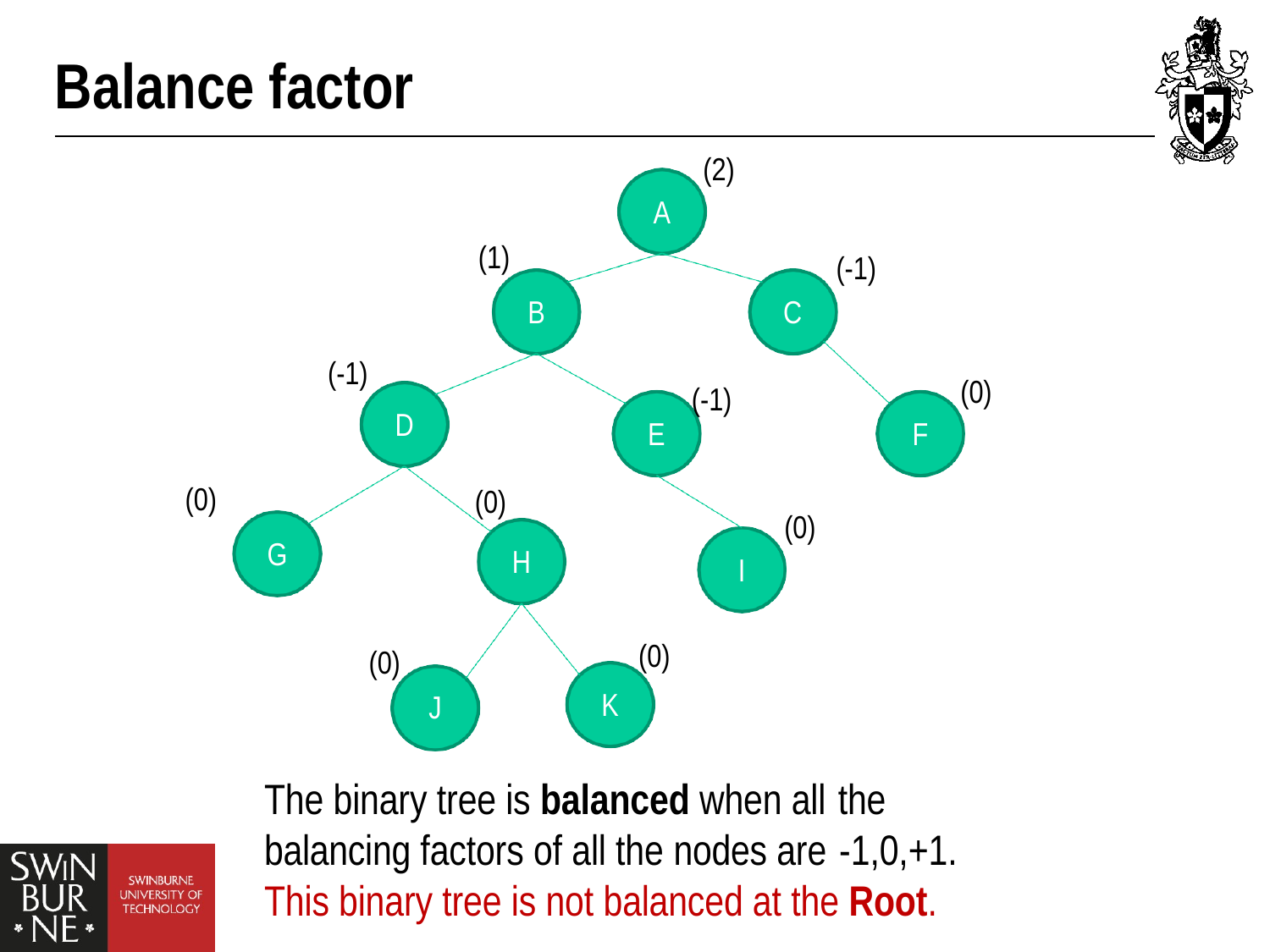

# Balance factor
(2)
A

(1)
(-1)
B
C
(-1)
(0)
(-1)
D
E
F
(0)
(0)
(0)
G
H
I
(0)
(0)
K
J
The binary tree is balanced when all the
balancing factors of all the nodes are -1,0,+1.
This binary tree is not balanced at the Root.